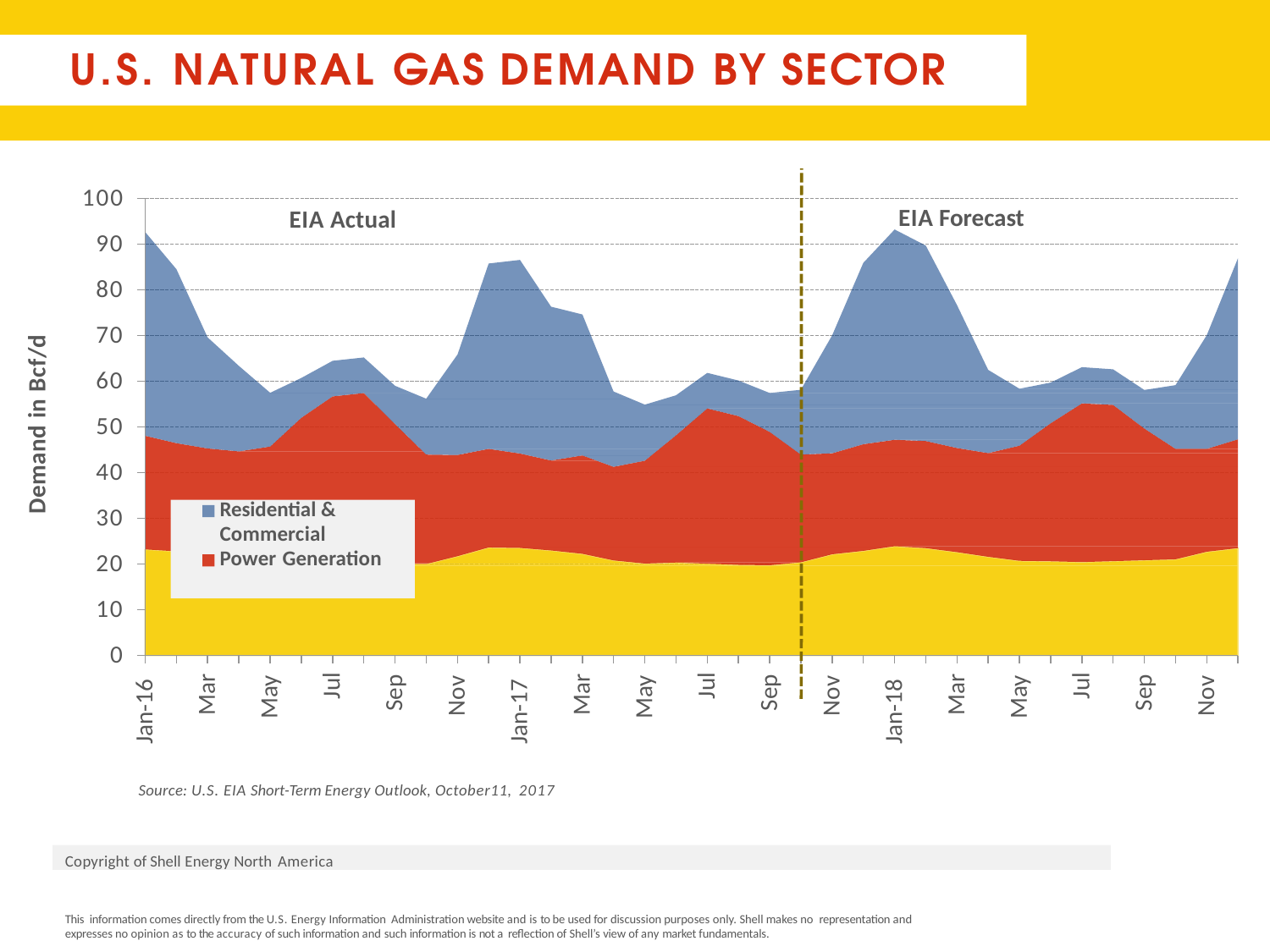

# U.S. NATURAL GAS DEMAND BY SECTOR
100
90
80
70
60
50
40
30
20
10
0

EIA Forecast
EIA Actual

Demand in Bcf/d

Residential &  Commercial  Power Generation

Nov
Nov
Nov
Sep
Sep
Sep
Jul
Jul
Jul
May
May
May
Mar
Mar
Mar
Jan-16
Jan-17
Jan-18
Source: U.S. EIA Short-Term Energy Outlook, October11, 2017
Copyright of Shell Energy North America
This information comes directly from the U.S. Energy Information  Administration website and is to be used for discussion purposes only. Shell makes no  representation and expresses no opinion as to the accuracy of such information and such information is not a reflection of Shell’s view of any market fundamentals.